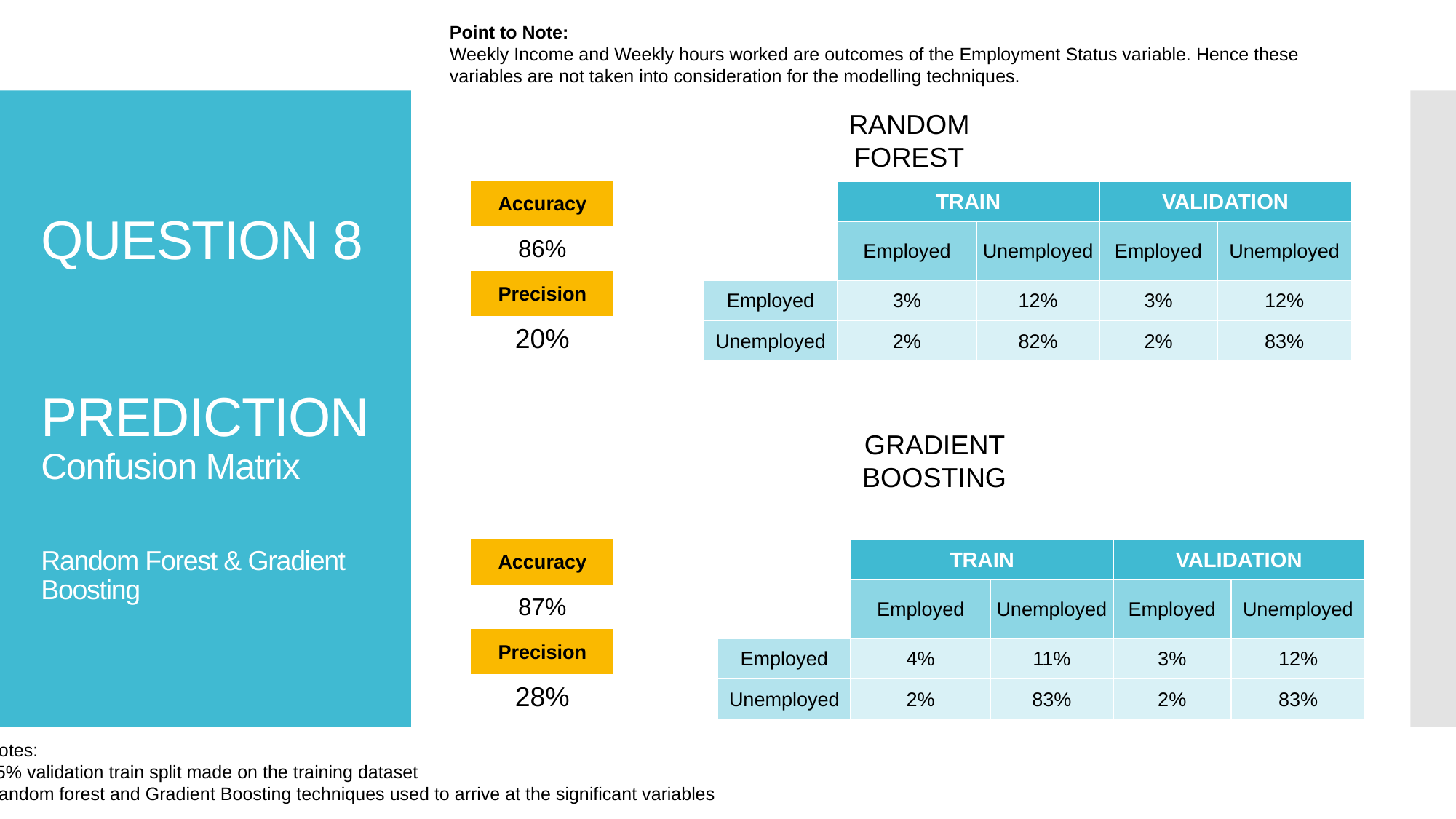

Point to Note:
Weekly Income and Weekly hours worked are outcomes of the Employment Status variable. Hence these variables are not taken into consideration for the modelling techniques.
RANDOM FOREST
# QUESTION 8 PREDICTION Confusion Matrix Random Forest & Gradient Boosting
| Accuracy |
| --- |
| 86% |
| Precision |
| 20% |
|  | TRAIN |  | VALIDATION |  |
| --- | --- | --- | --- | --- |
|  | Employed | Unemployed | Employed | Unemployed |
| Employed | 3% | 12% | 3% | 12% |
| Unemployed | 2% | 82% | 2% | 83% |
GRADIENT BOOSTING
| Accuracy |
| --- |
| 87% |
| Precision |
| 28% |
|  | TRAIN |  | VALIDATION |  |
| --- | --- | --- | --- | --- |
|  | Employed | Unemployed | Employed | Unemployed |
| Employed | 4% | 11% | 3% | 12% |
| Unemployed | 2% | 83% | 2% | 83% |
Notes:
75% validation train split made on the training dataset
Random forest and Gradient Boosting techniques used to arrive at the significant variables